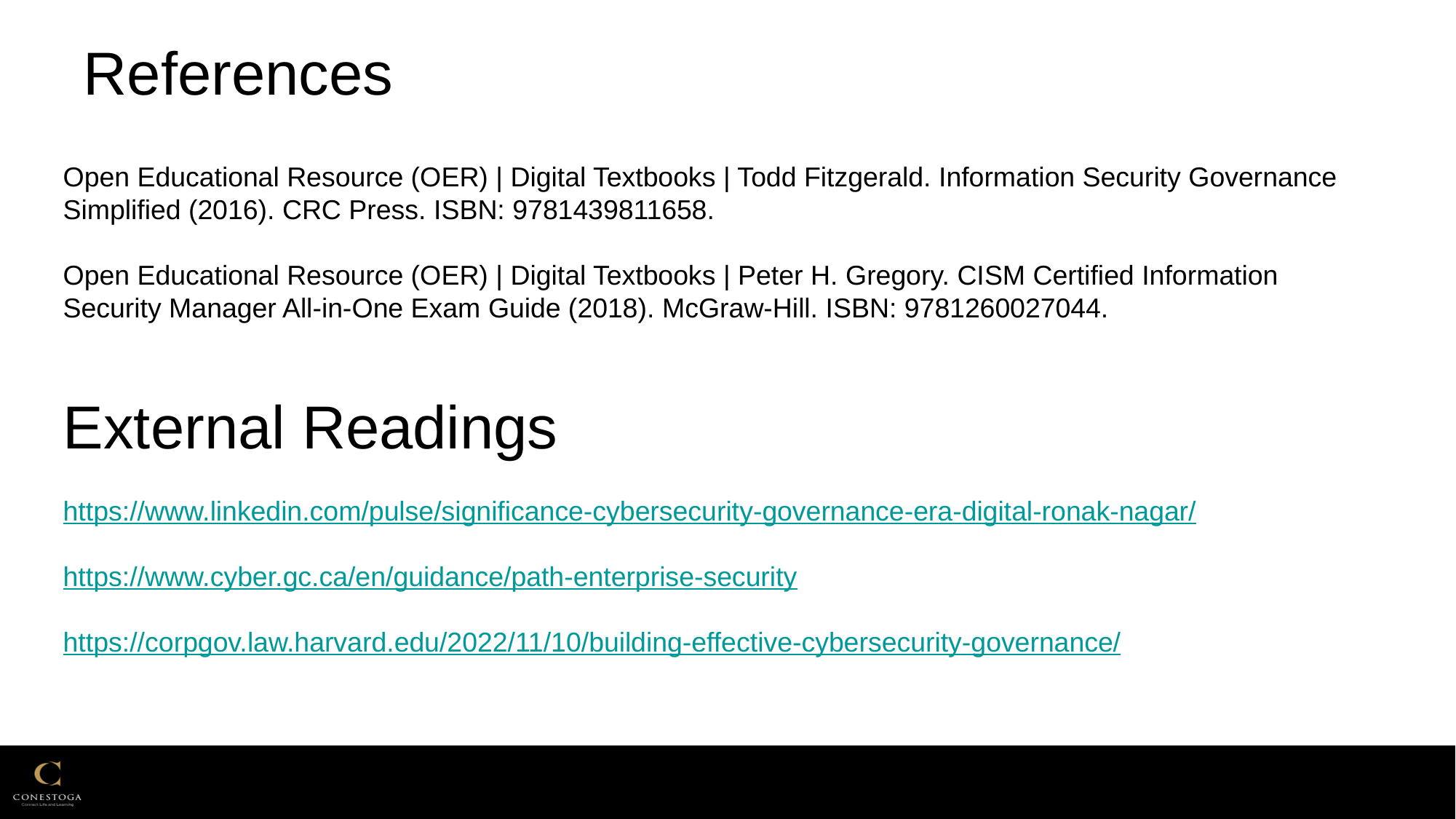

# References
Open Educational Resource (OER) | Digital Textbooks | Todd Fitzgerald. Information Security Governance Simplified (2016). CRC Press. ISBN: 9781439811658.

Open Educational Resource (OER) | Digital Textbooks | Peter H. Gregory. CISM Certified Information Security Manager All-in-One Exam Guide (2018). McGraw-Hill. ISBN: 9781260027044.

External Readings

https://www.linkedin.com/pulse/significance-cybersecurity-governance-era-digital-ronak-nagar/

https://www.cyber.gc.ca/en/guidance/path-enterprise-security

https://corpgov.law.harvard.edu/2022/11/10/building-effective-cybersecurity-governance/